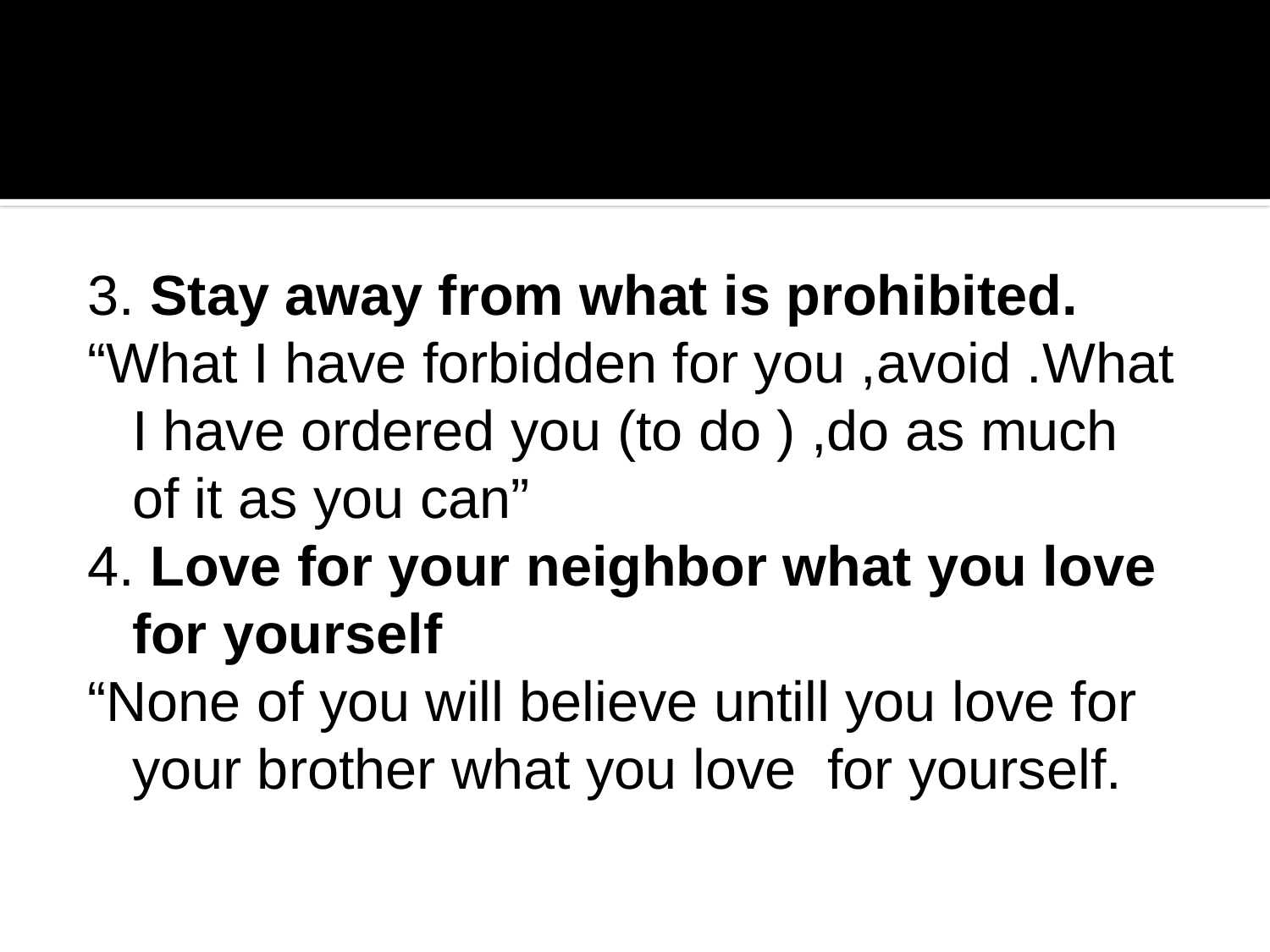

#
3. Stay away from what is prohibited.
“What I have forbidden for you ,avoid .What I have ordered you (to do ) ,do as much  of it as you can”
4. Love for your neighbor what you love for yourself
“None of you will believe untill you love for your brother what you love  for yourself.